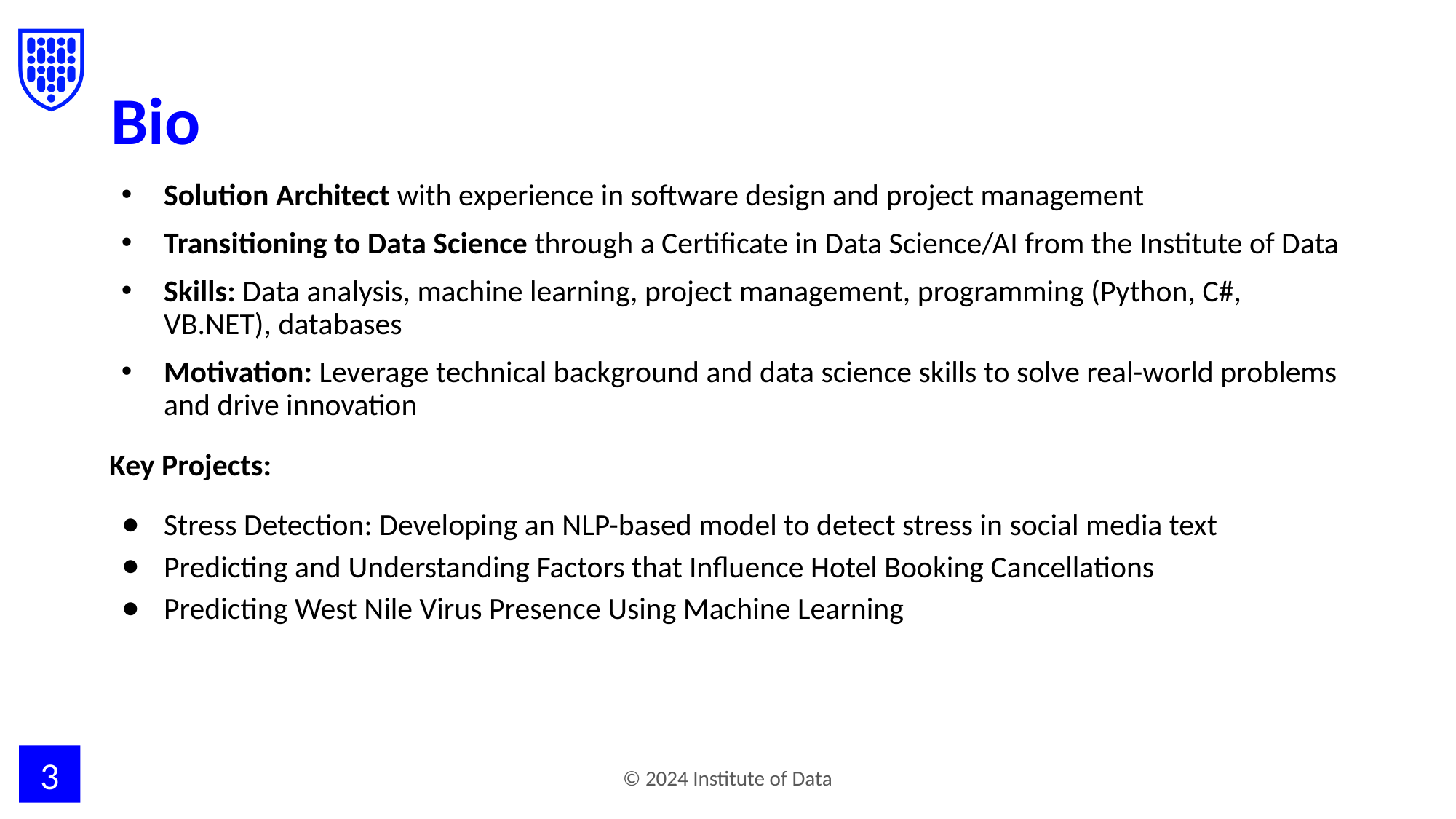

# Bio
Solution Architect with experience in software design and project management
Transitioning to Data Science through a Certificate in Data Science/AI from the Institute of Data
Skills: Data analysis, machine learning, project management, programming (Python, C#, VB.NET), databases
Motivation: Leverage technical background and data science skills to solve real-world problems and drive innovation
Key Projects:
Stress Detection: Developing an NLP-based model to detect stress in social media text
Predicting and Understanding Factors that Influence Hotel Booking Cancellations
Predicting West Nile Virus Presence Using Machine Learning